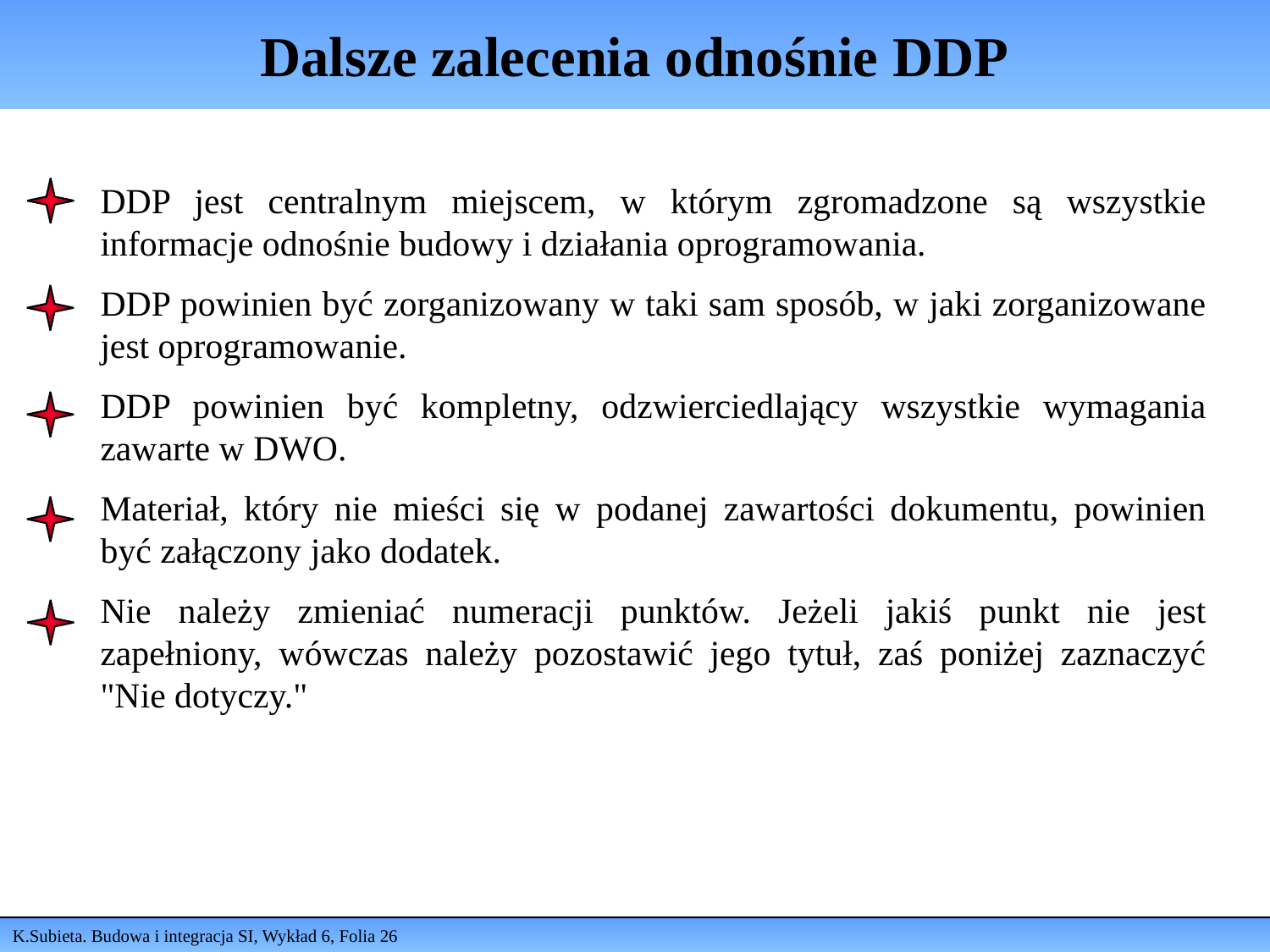

# Dalsze zalecenia odnośnie DDP
DDP jest centralnym miejscem, w którym zgromadzone są wszystkie informacje odnośnie budowy i działania oprogramowania.
DDP powinien być zorganizowany w taki sam sposób, w jaki zorganizowane jest oprogramowanie.
DDP powinien być kompletny, odzwierciedlający wszystkie wymagania zawarte w DWO.
Materiał, który nie mieści się w podanej zawartości dokumentu, powinien być załączony jako dodatek.
Nie należy zmieniać numeracji punktów. Jeżeli jakiś punkt nie jest zapełniony, wówczas należy pozostawić jego tytuł, zaś poniżej zaznaczyć "Nie dotyczy."